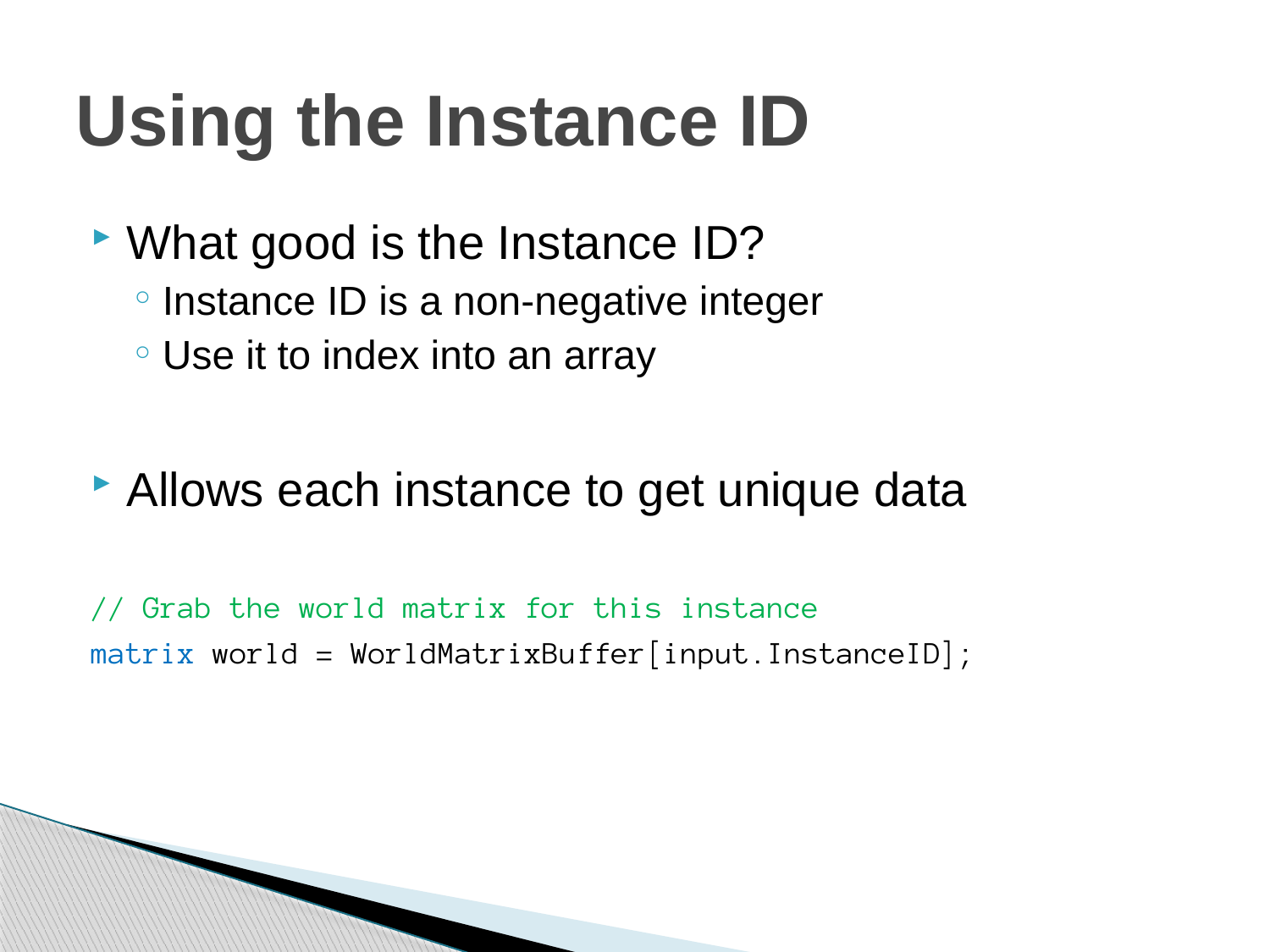

# Using the Instance ID
What good is the Instance ID?
Instance ID is a non-negative integer
Use it to index into an array

Allows each instance to get unique data

// Grab the world matrix for this instance
matrix world = WorldMatrixBuffer[input.InstanceID];